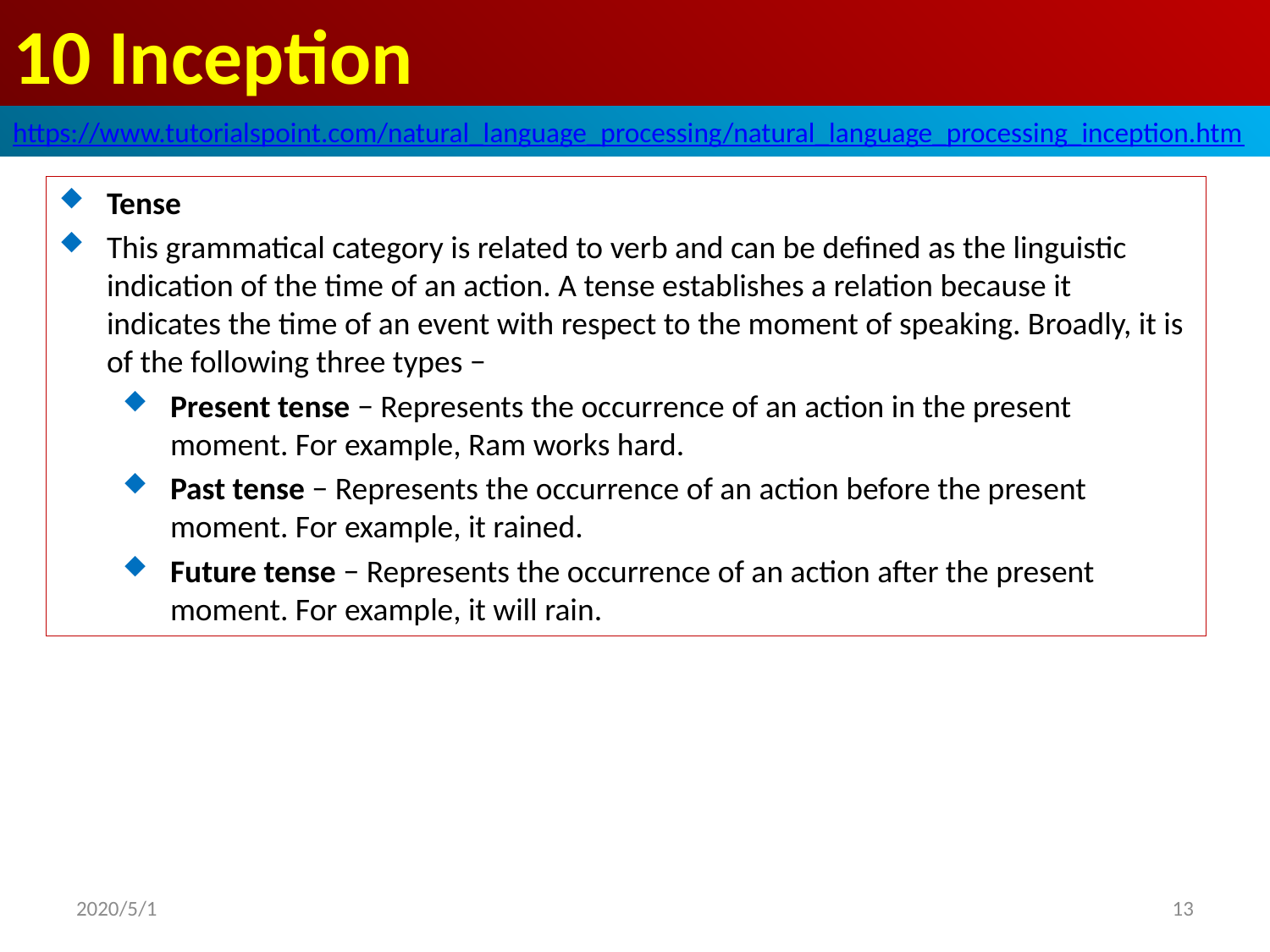

# 10 Inception
https://www.tutorialspoint.com/natural_language_processing/natural_language_processing_inception.htm
Tense
This grammatical category is related to verb and can be defined as the linguistic indication of the time of an action. A tense establishes a relation because it indicates the time of an event with respect to the moment of speaking. Broadly, it is of the following three types −
Present tense − Represents the occurrence of an action in the present moment. For example, Ram works hard.
Past tense − Represents the occurrence of an action before the present moment. For example, it rained.
Future tense − Represents the occurrence of an action after the present moment. For example, it will rain.
2020/5/1
13